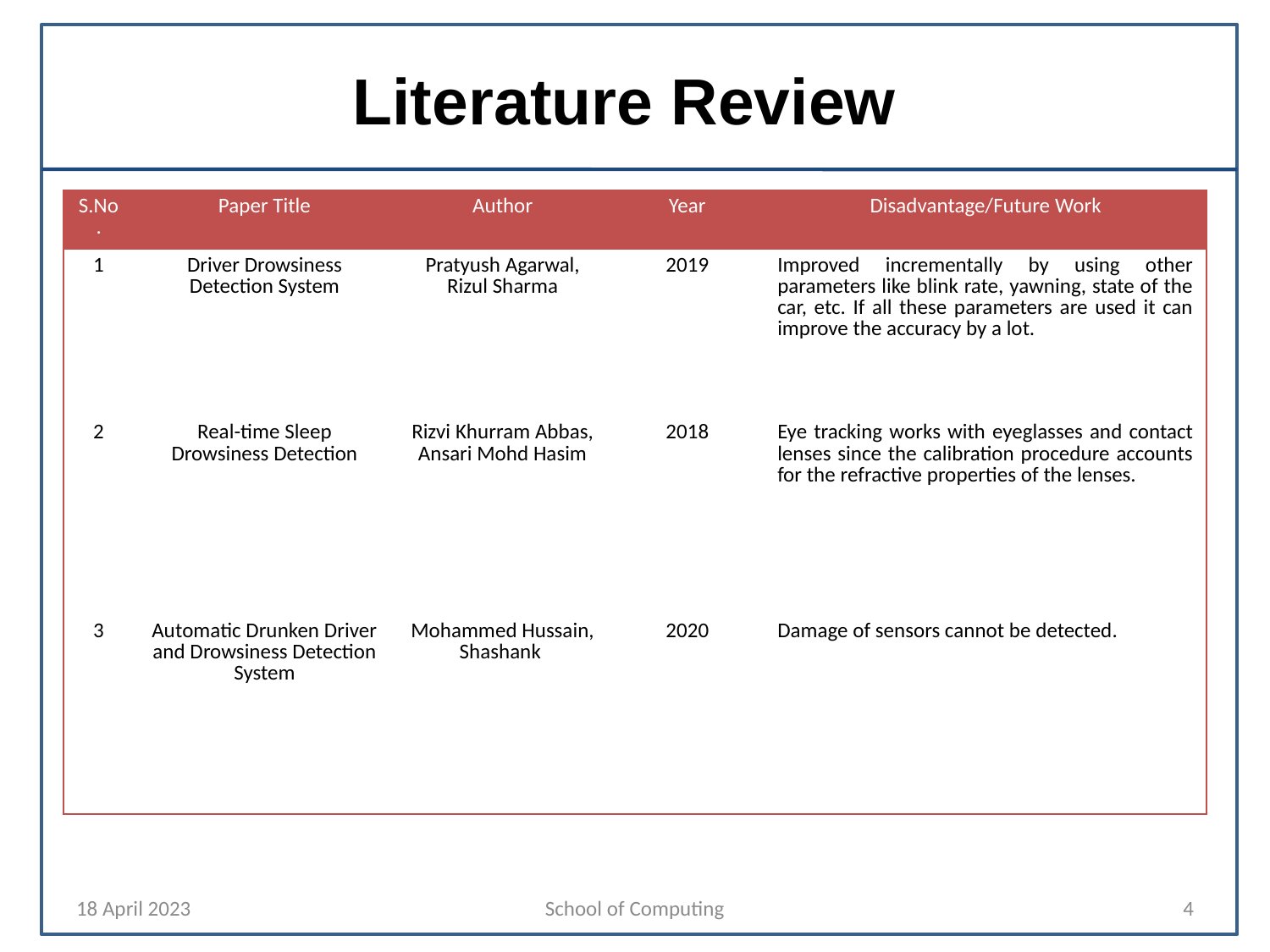

# Literature Review
| S.No. | Paper Title | Author | Year | Disadvantage/Future Work |
| --- | --- | --- | --- | --- |
| 1 | Driver Drowsiness Detection System | Pratyush Agarwal, Rizul Sharma | 2019 | Improved incrementally by using other parameters like blink rate, yawning, state of the car, etc. If all these parameters are used it can improve the accuracy by a lot. |
| 2 | Real-time Sleep Drowsiness Detection | Rizvi Khurram Abbas, Ansari Mohd Hasim | 2018 | Eye tracking works with eyeglasses and contact lenses since the calibration procedure accounts for the refractive properties of the lenses. |
| 3 | Automatic Drunken Driver and Drowsiness Detection System | Mohammed Hussain, Shashank | 2020 | Damage of sensors cannot be detected. |
18 April 2023
School of Computing
4